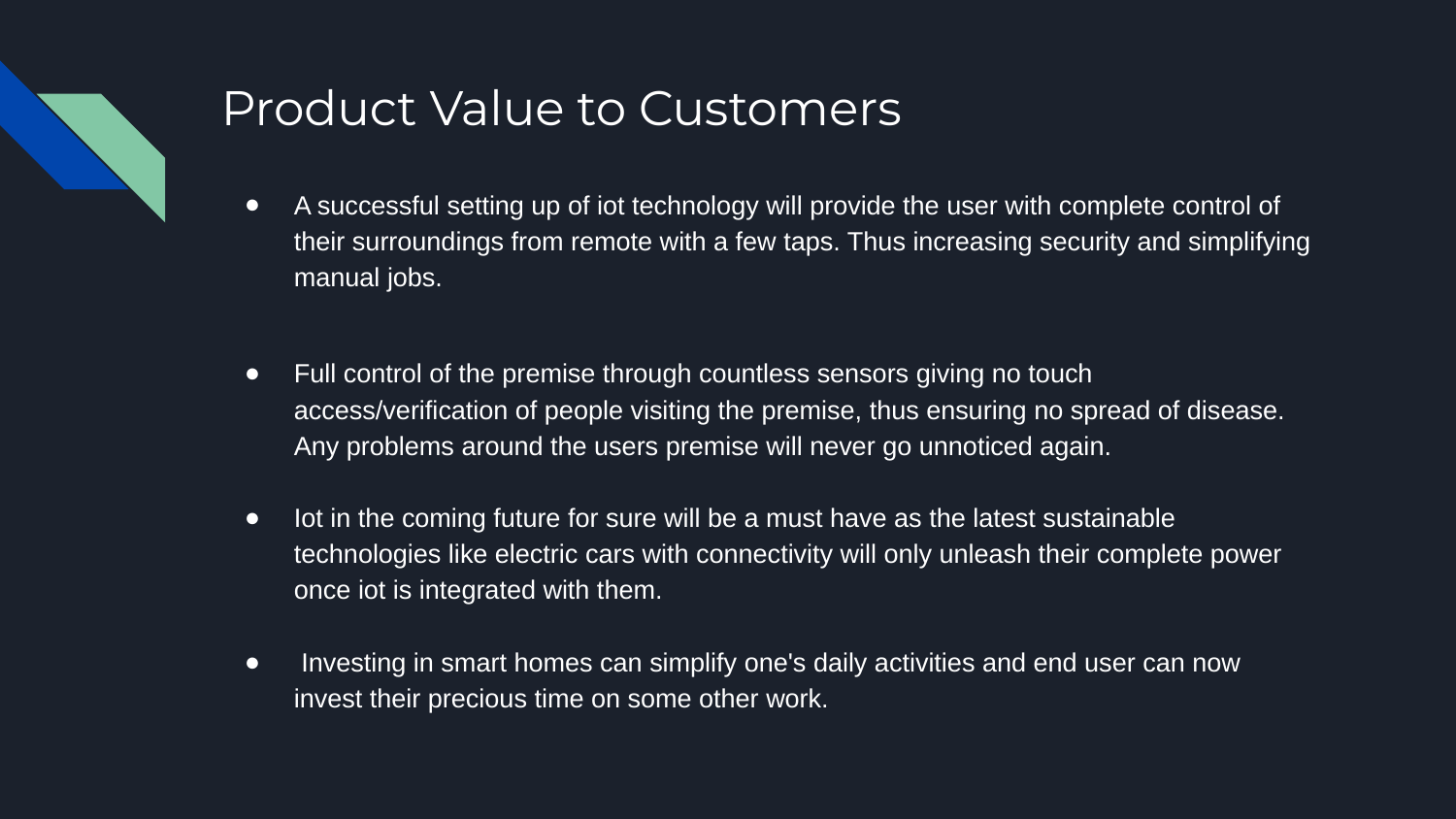

# Product Value to Customers
A successful setting up of iot technology will provide the user with complete control of their surroundings from remote with a few taps. Thus increasing security and simplifying manual jobs.

Full control of the premise through countless sensors giving no touch access/verification of people visiting the premise, thus ensuring no spread of disease. Any problems around the users premise will never go unnoticed again.

Iot in the coming future for sure will be a must have as the latest sustainable technologies like electric cars with connectivity will only unleash their complete power once iot is integrated with them.

 Investing in smart homes can simplify one's daily activities and end user can now invest their precious time on some other work.